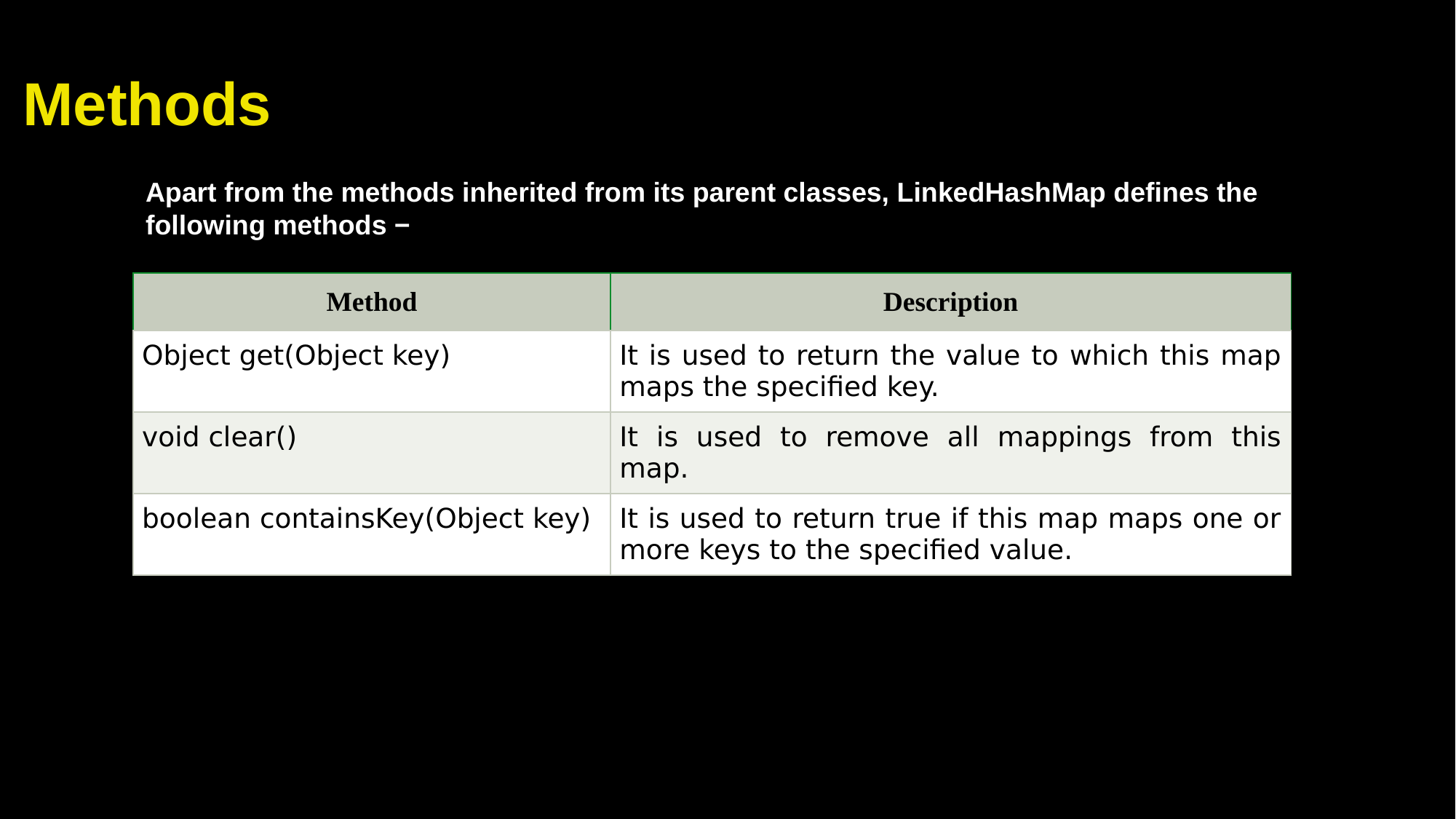

# Methods
Apart from the methods inherited from its parent classes, LinkedHashMap defines the following methods −
| Method | Description |
| --- | --- |
| Object get(Object key) | It is used to return the value to which this map maps the specified key. |
| void clear() | It is used to remove all mappings from this map. |
| boolean containsKey(Object key) | It is used to return true if this map maps one or more keys to the specified value. |